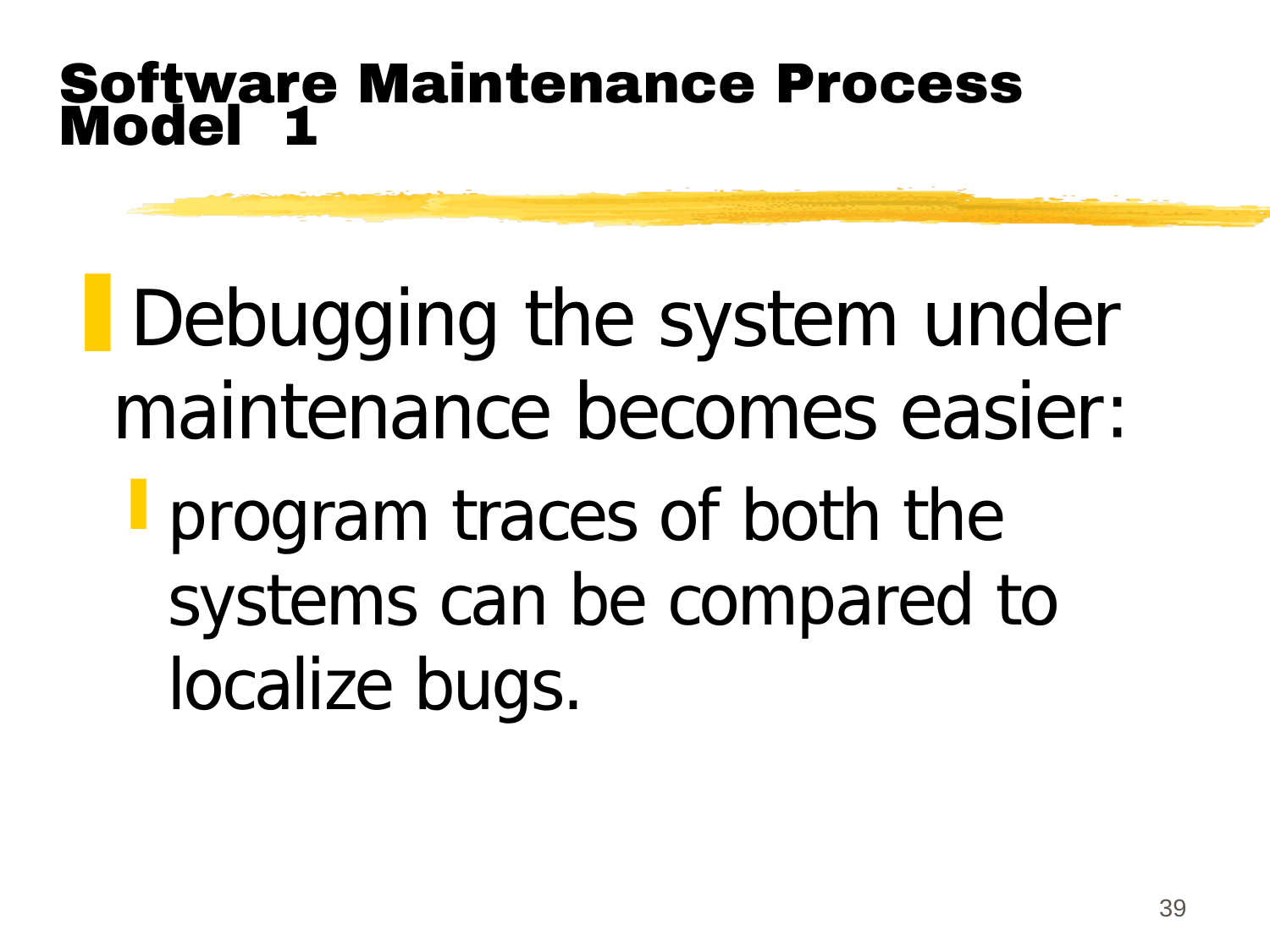

# Software Maintenance Process Model  1
Debugging the system under maintenance becomes easier:
program traces of both the systems can be compared to localize bugs.
39